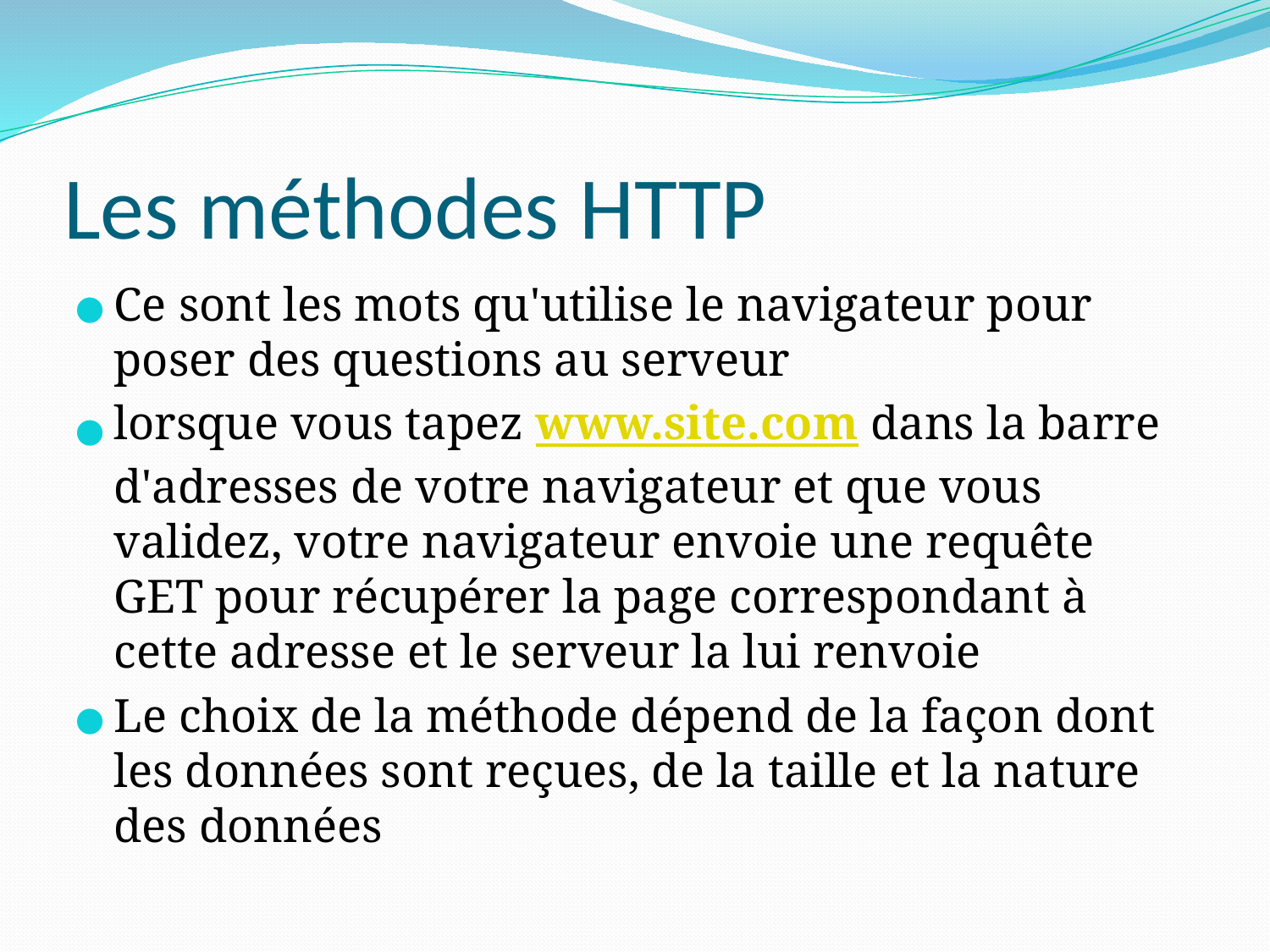

# Les méthodes HTTP
Ce sont les mots qu'utilise le navigateur pour poser des questions au serveur
lorsque vous tapez www.site.com dans la barre d'adresses de votre navigateur et que vous validez, votre navigateur envoie une requête GET pour récupérer la page correspondant à cette adresse et le serveur la lui renvoie
Le choix de la méthode dépend de la façon dont les données sont reçues, de la taille et la nature des données